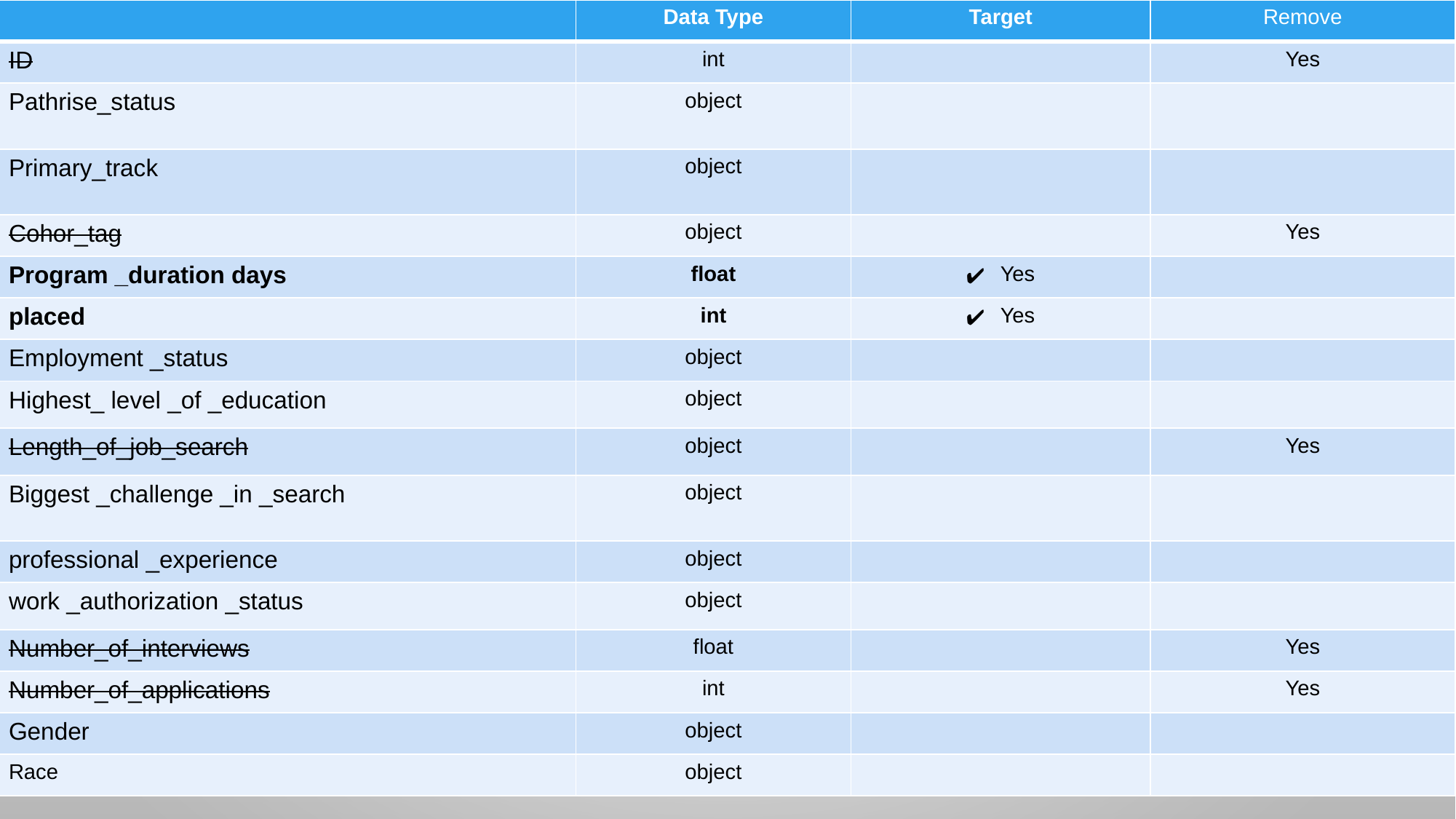

|  | Data Type | Target | Remove |
| --- | --- | --- | --- |
| ID | int |  | Yes |
| Pathrise\_status | object |  |  |
| Primary\_track | object |  |  |
| Cohor\_tag | object |  | Yes |
| Program \_duration days | float | Yes |  |
| placed | int | Yes |  |
| Employment \_status | object |  |  |
| Highest\_ level \_of \_education | object |  |  |
| Length\_of\_job\_search | object |  | Yes |
| Biggest \_challenge \_in \_search | object |  |  |
| professional \_experience | object |  |  |
| work \_authorization \_status | object |  |  |
| Number\_of\_interviews | float |  | Yes |
| Number\_of\_applications | int |  | Yes |
| Gender | object |  |  |
| Race | object |  |  |
based on Dataset BELOW columns (INDEPENDENT VARIABLES)WERE CONSIDERED EFFECTIVE ON OUR TARGET (DEPENDANT VARIABLE):